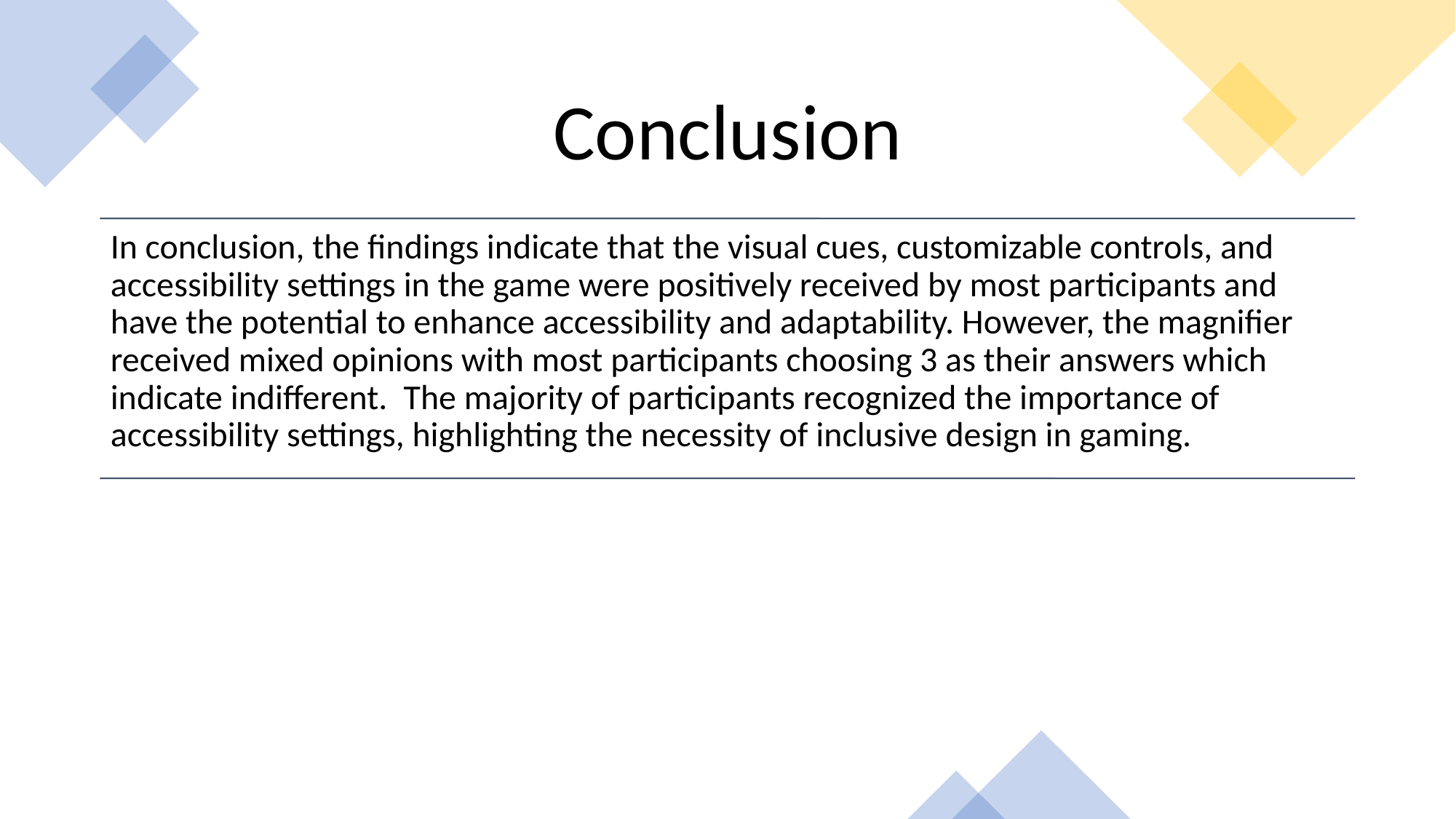

# Conclusion

In conclusion, the findings indicate that the visual cues, customizable controls, and accessibility settings in the game were positively received by most participants and have the potential to enhance accessibility and adaptability. However, the magnifier received mixed opinions with most participants choosing 3 as their answers which indicate indifferent.  The majority of participants recognized the importance of accessibility settings, highlighting the necessity of inclusive design in gaming.